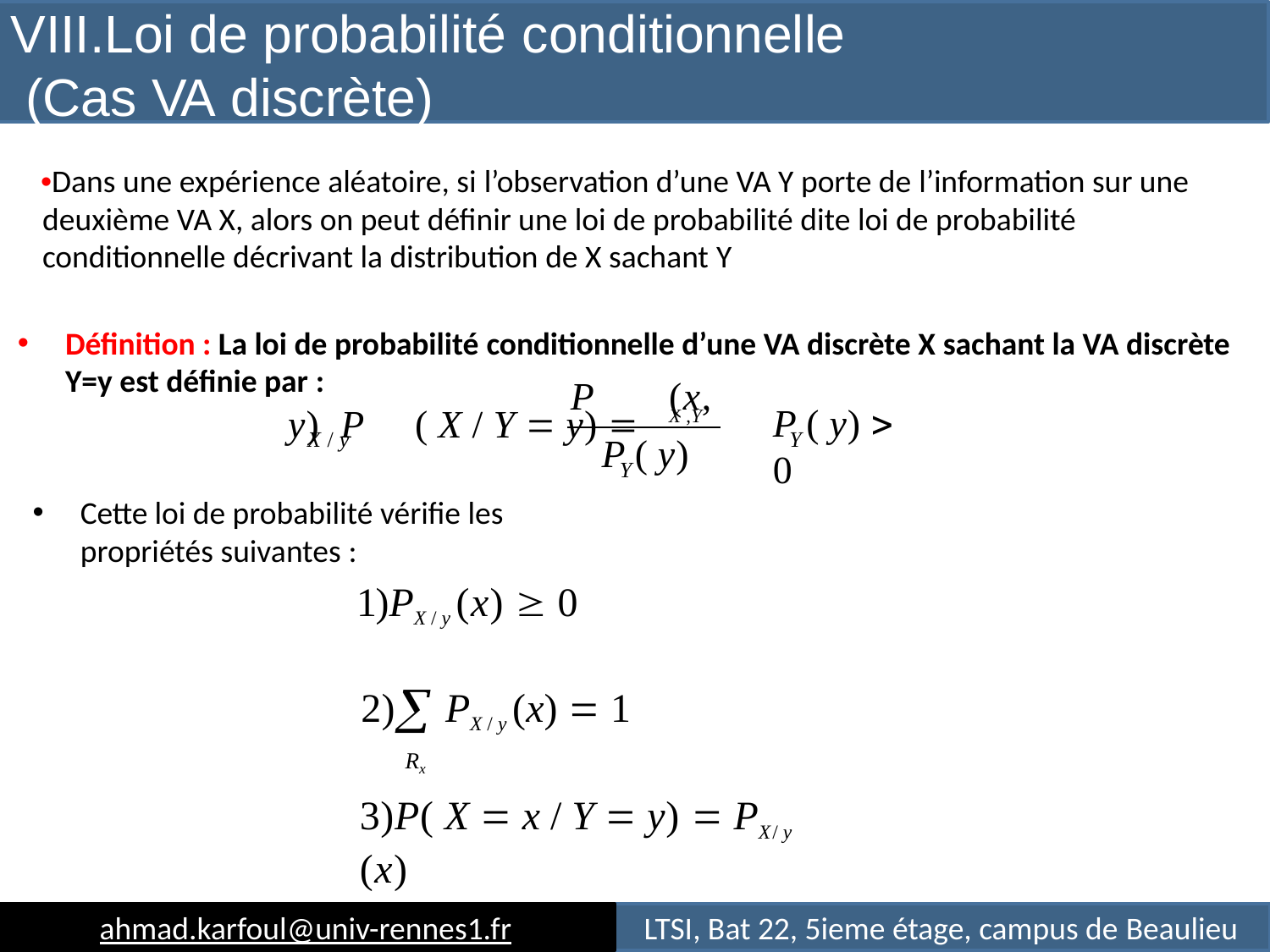

# VIII.Loi de probabilité conditionnelle  (Cas VA discrète)
Dans une expérience aléatoire, si l’observation d’une VA Y porte de l’information sur une  deuxième VA X, alors on peut déﬁnir une loi de probabilité dite loi de probabilité  conditionnelle décrivant la distribution de X sachant Y
Déﬁnition : La loi de probabilité conditionnelle d’une VA discrète X sachant la VA discrète  Y=y est déﬁnie par :
P	(x, y)  P	( X / Y = y) =	X ,Y
P ( y) > 0
X / y
Y

P ( y)
Y
Cette loi de probabilité vériﬁe les propriétés suivantes :
1)PX / y (x) ≥ 0
2)∑ PX / y (x) = 1
Rx
3)P( X = x / Y = y) = PX / y (x)

ahmad.karfoul@univ-rennes1.fr
LTSI, Bat 22, 5ieme étage, campus de Beaulieu